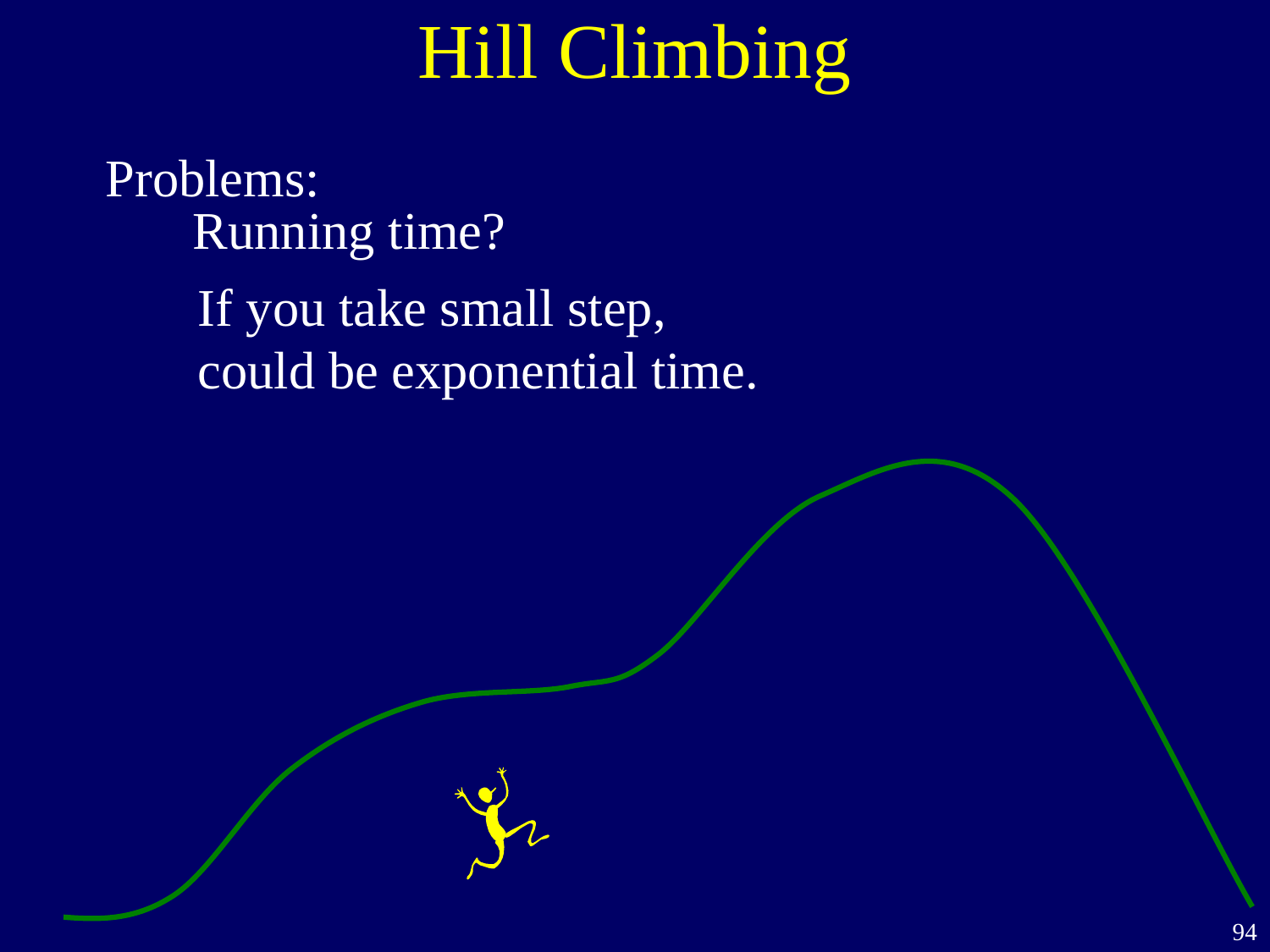

# Hill Climbing
Problems:
Running time?
If you take small step,
could be exponential time.